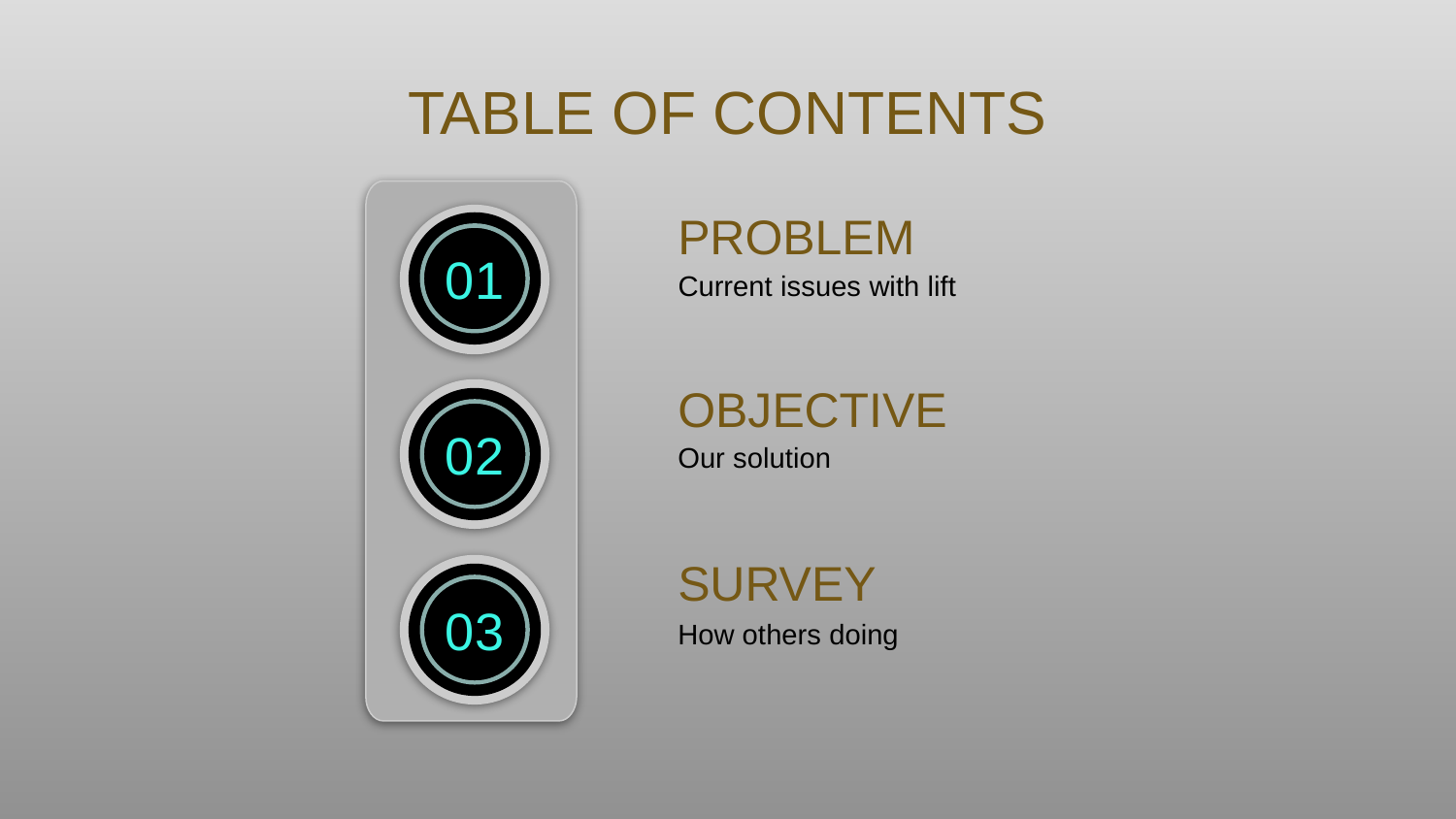

# TABLE OF CONTENTS

PROBLEM

01

Current issues with lift
OBJECTIVE

02

Our solution
SURVEY

03

How others doing